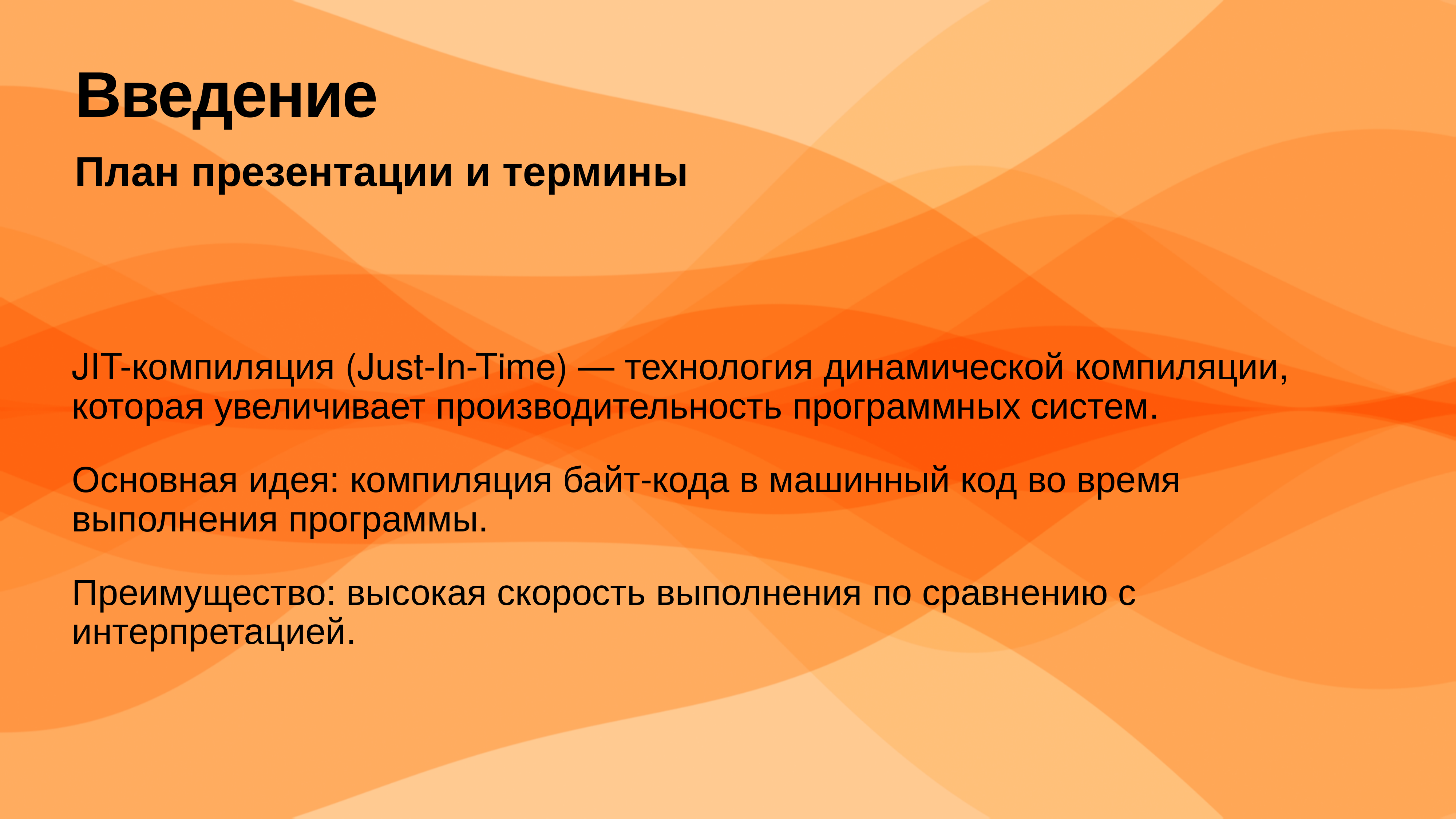

# Введение
План презентации и термины
JIT-компиляция (Just-In-Time) — технология динамической компиляции, которая увеличивает производительность программных систем.
Основная идея: компиляция байт-кода в машинный код во время выполнения программы.
Преимущество: высокая скорость выполнения по сравнению с интерпретацией.